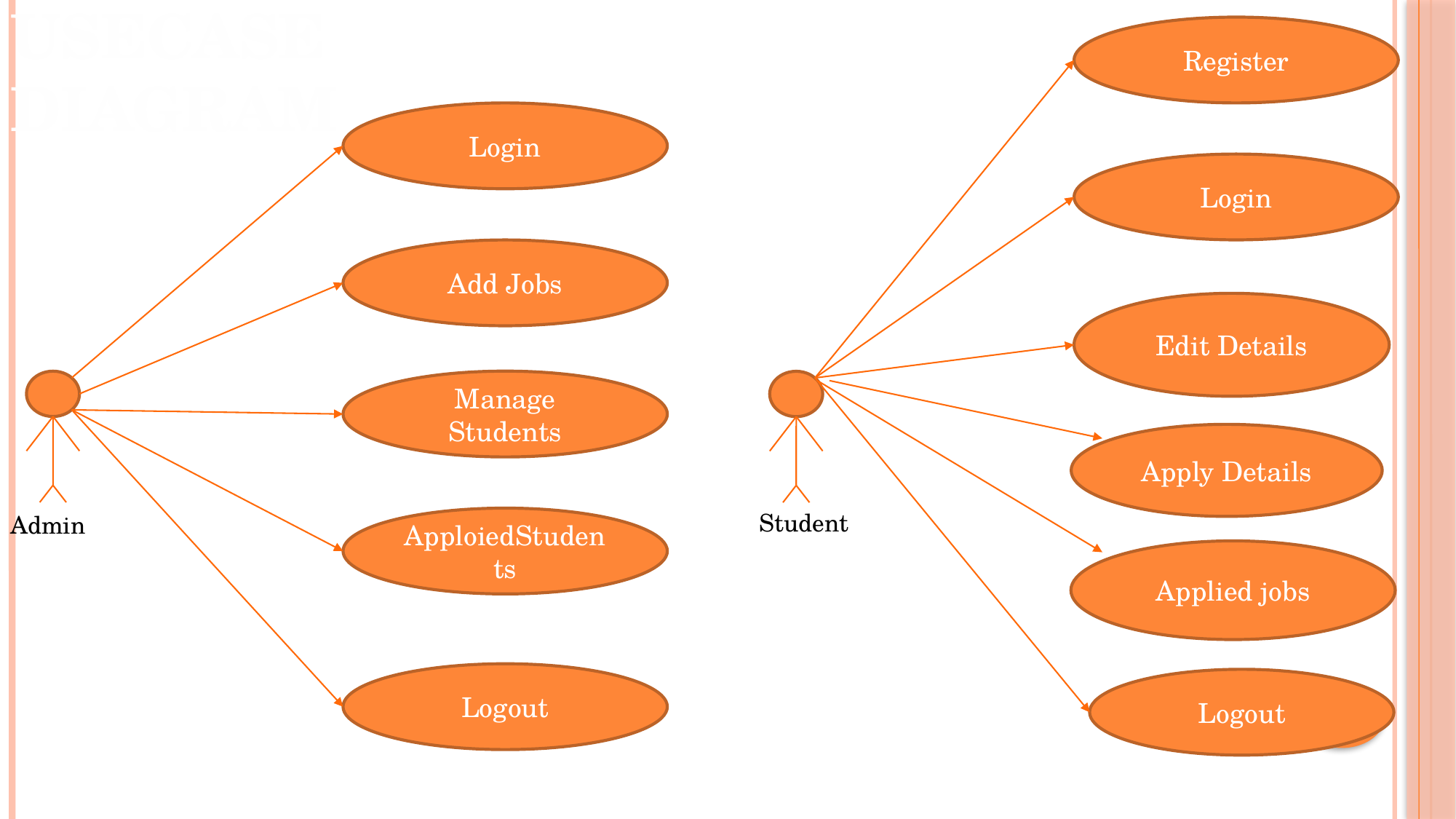

USECASE DIAGRAM
Register
Login
Login
Add Jobs
Edit Details

Manage Students

Apply Details
Student
Admin
ApploiedStudents
Applied jobs
Logout
Logout